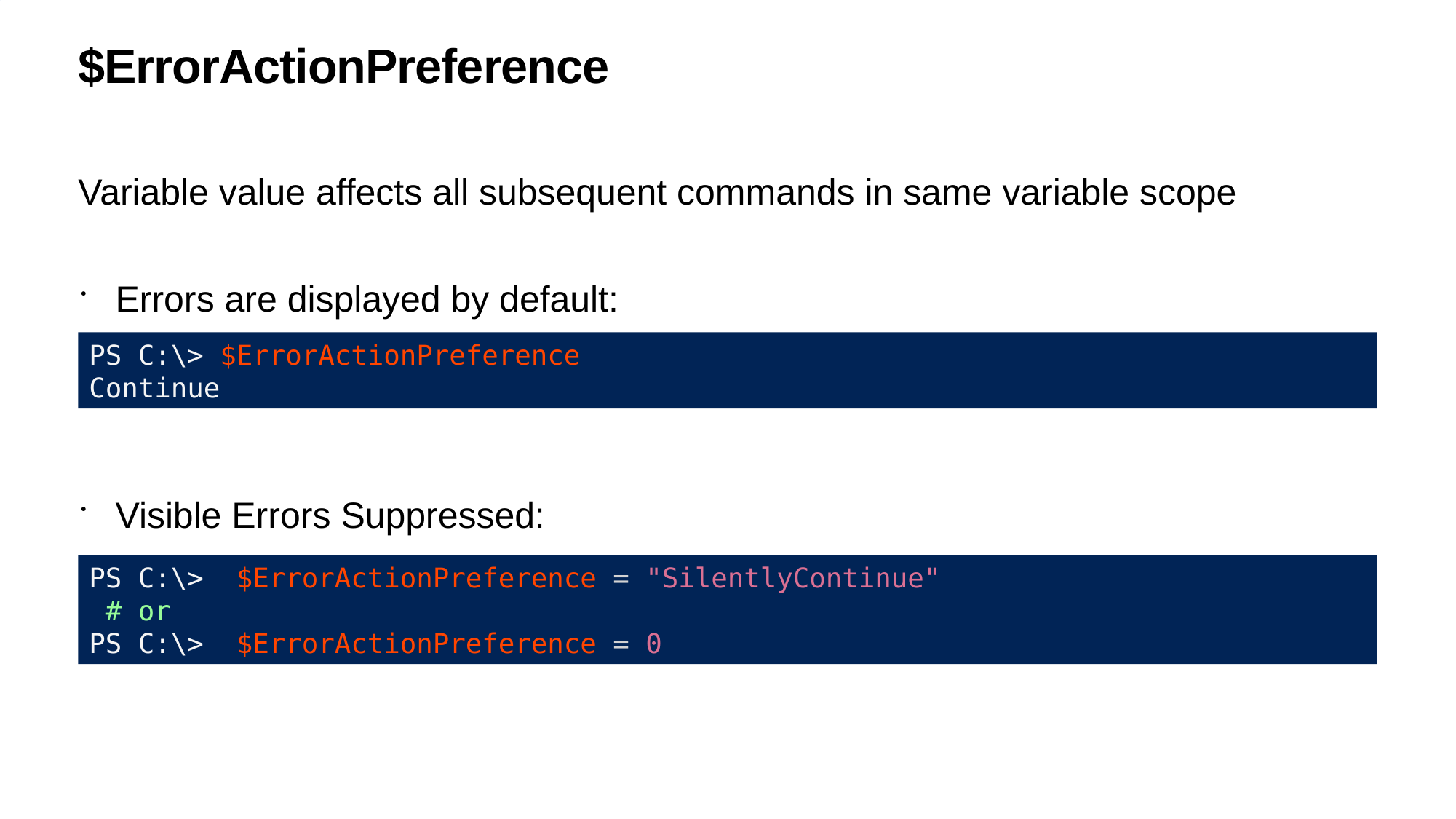

# $ErrorActionPreference
Variable value affects all subsequent commands in same variable scope

Errors are displayed by default:

Visible Errors Suppressed:

PS C:\> $ErrorActionPreference
Continue
PS C:\>  $ErrorActionPreference = "SilentlyContinue"
 # or
PS C:\>  $ErrorActionPreference = 0